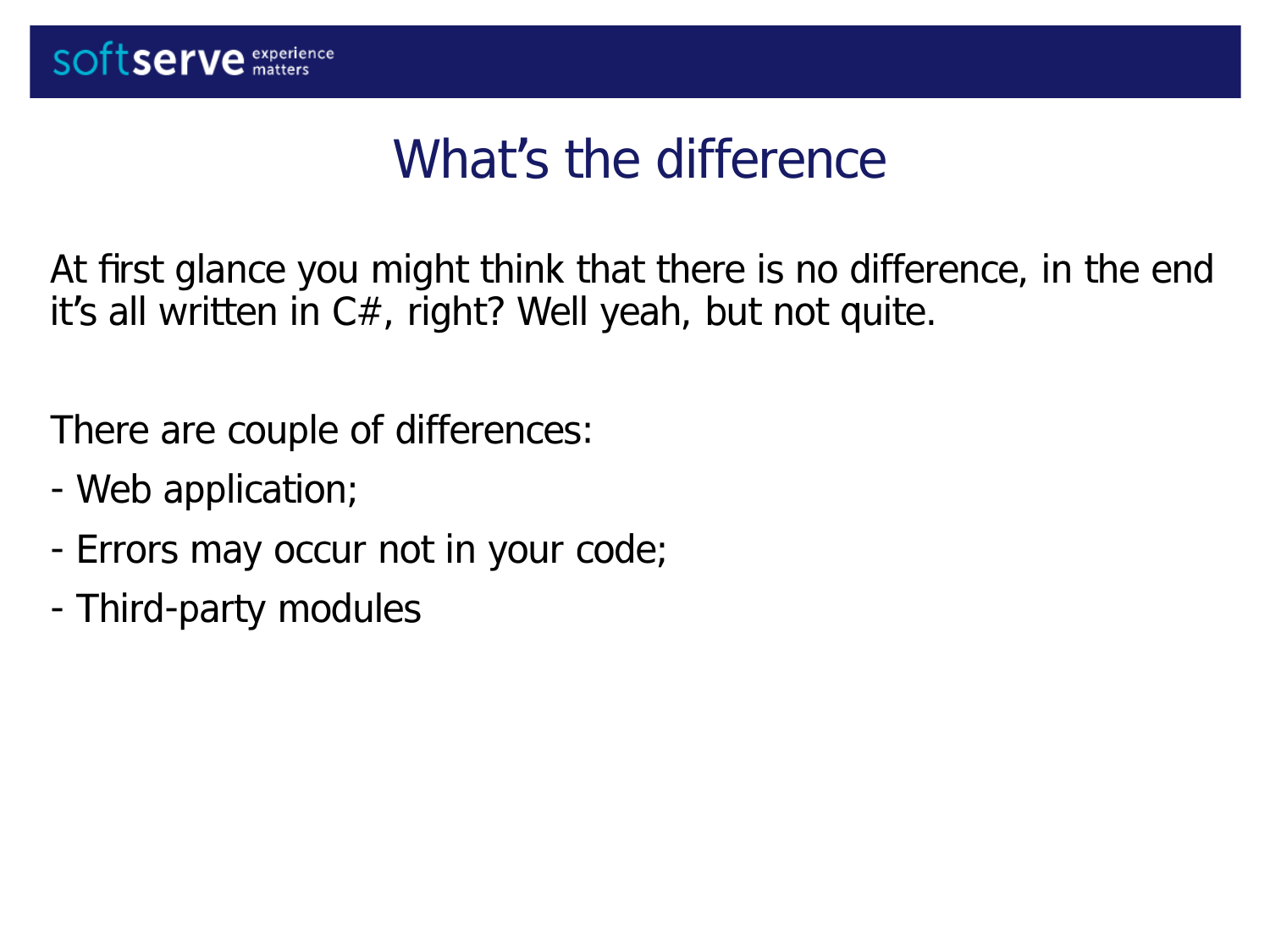

What’s the difference
At first glance you might think that there is no difference, in the end it’s all written in C#, right? Well yeah, but not quite.

There are couple of differences:
- Web application;
- Errors may occur not in your code;
- Third-party modules